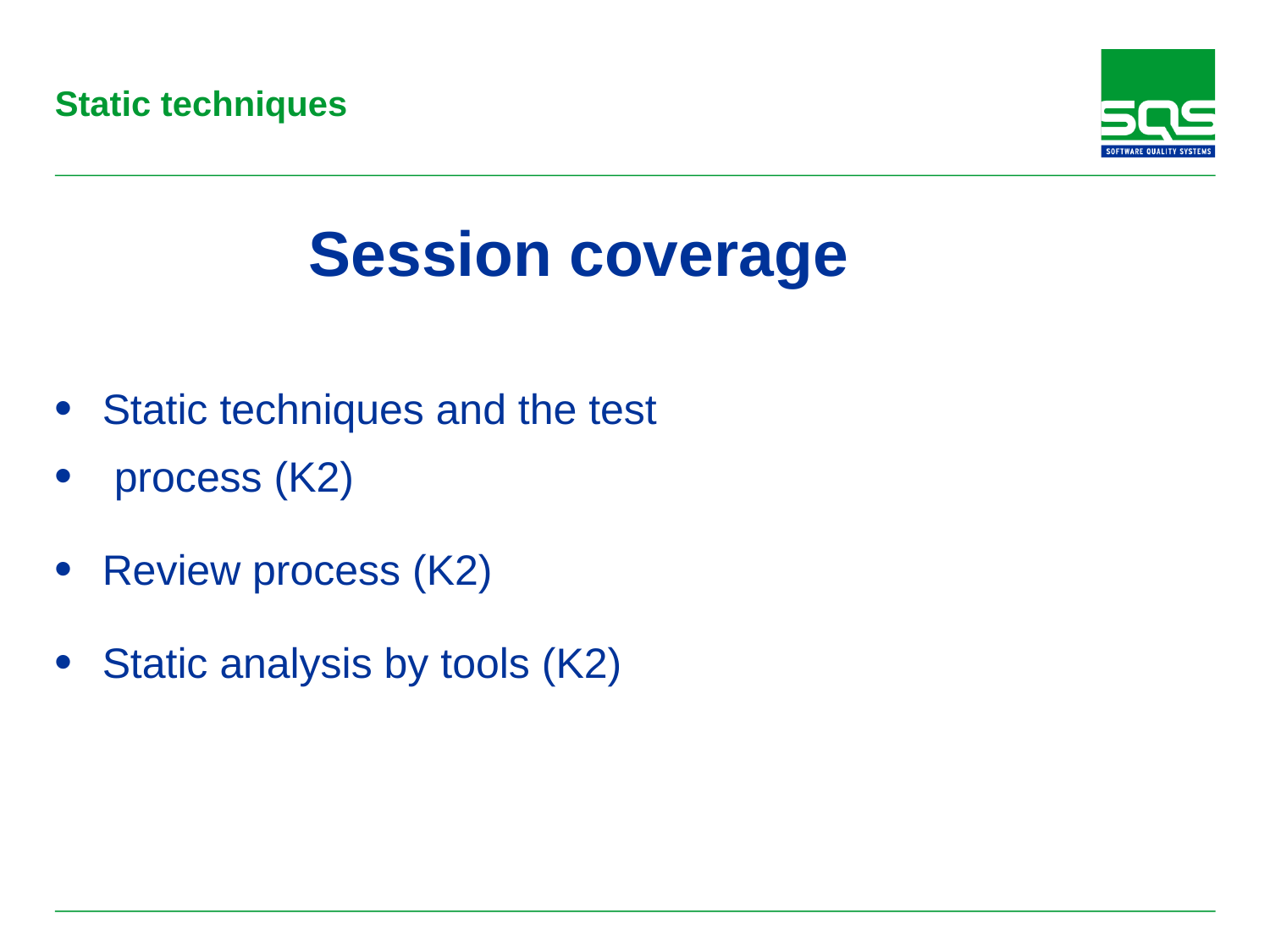

# Static techniques
 		Session coverage

Static techniques and the test
 process (K2)
Review process (K2)
Static analysis by tools (K2)